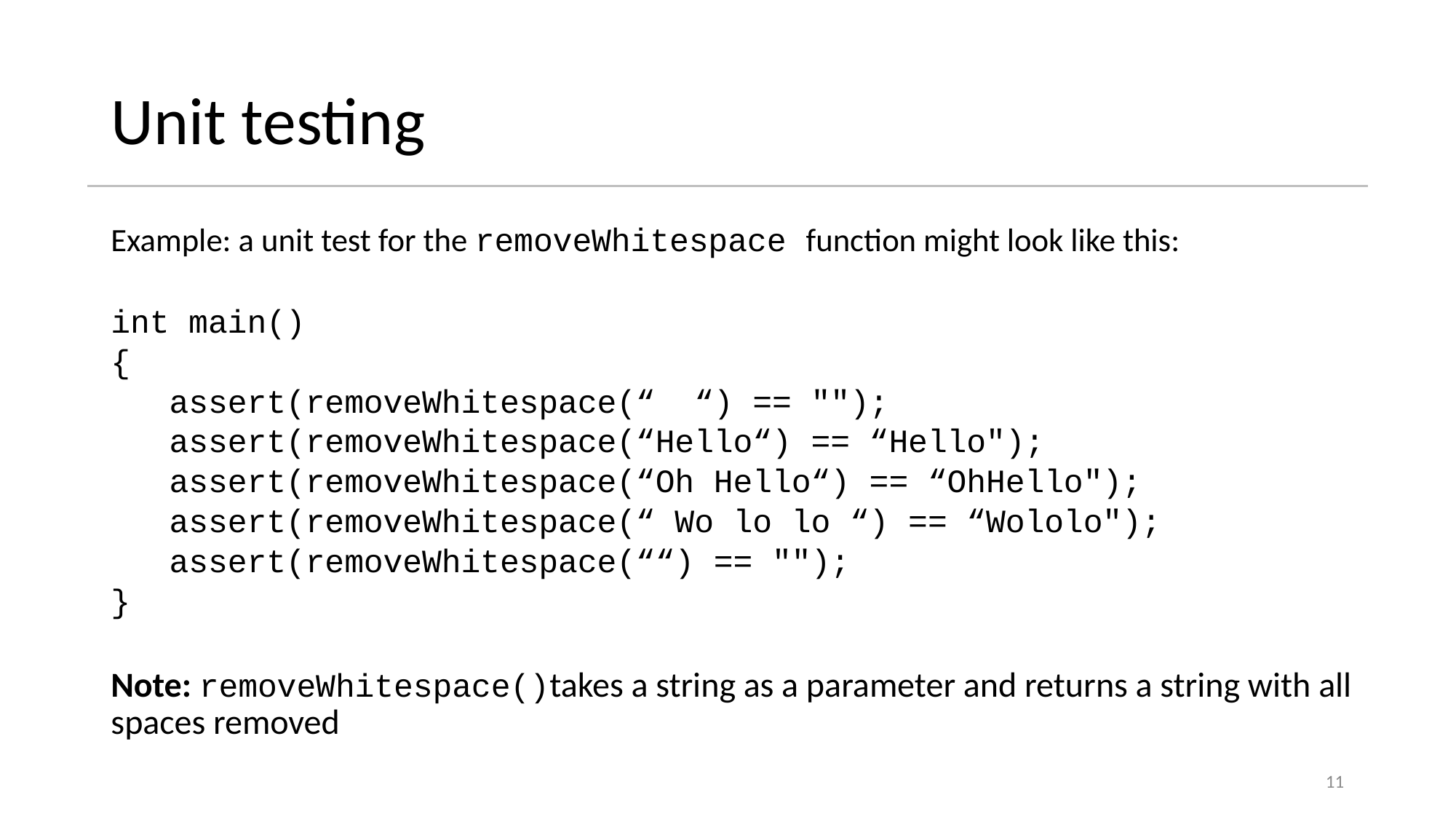

# Unit testing
Example: a unit test for the removeWhitespace function might look like this:

int main()
{
   assert(removeWhitespace(“  “) == "");
   assert(removeWhitespace(“Hello“) == “Hello");
   assert(removeWhitespace(“Oh Hello“) == “OhHello");
   assert(removeWhitespace(“ Wo lo lo “) == “Wololo");
   assert(removeWhitespace(““) == "");
}

Note: removeWhitespace()takes a string as a parameter and returns a string with all spaces removed

11